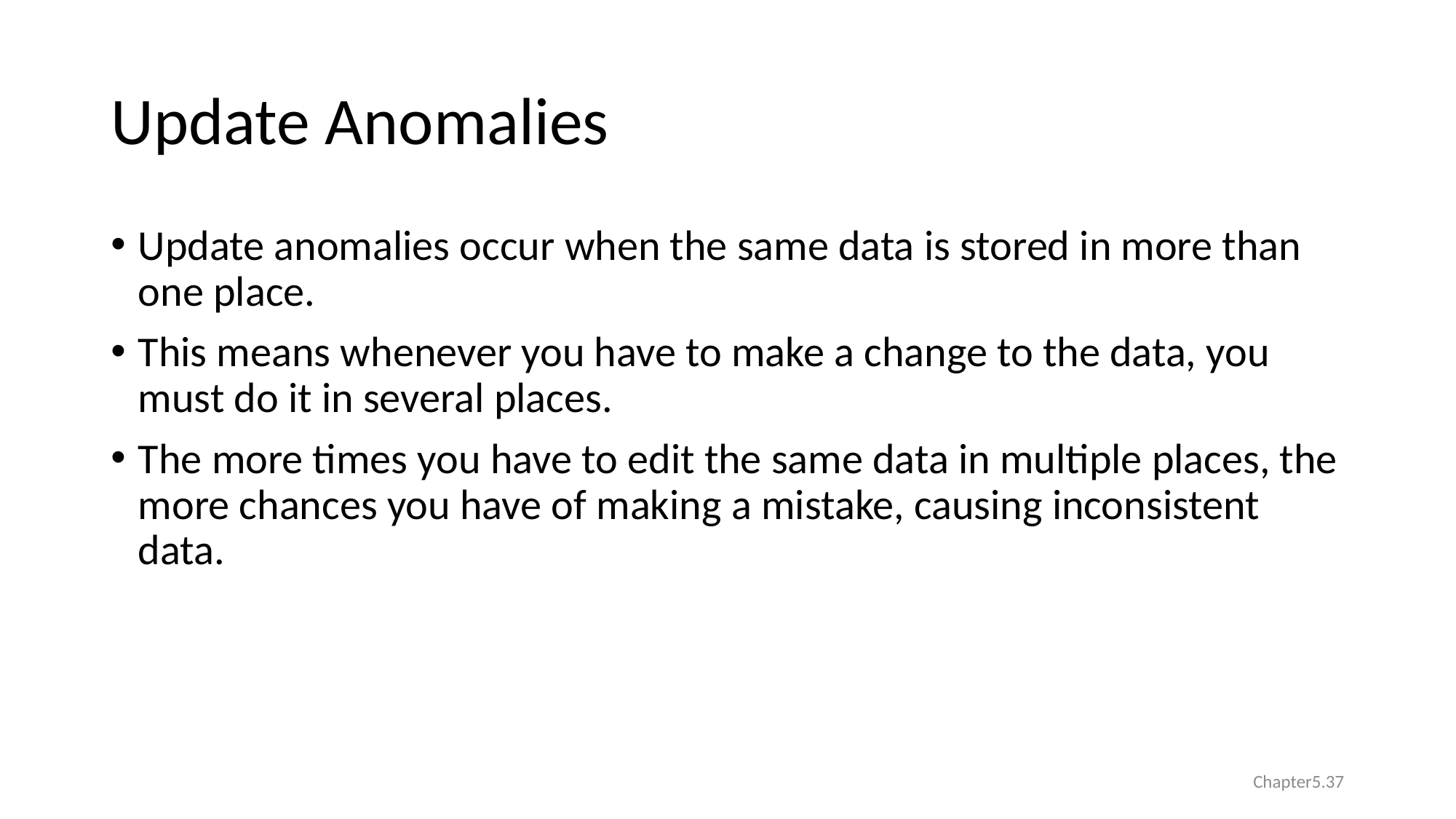

# Update Anomalies
Update anomalies occur when the same data is stored in more than one place.
This means whenever you have to make a change to the data, you must do it in several places.
The more times you have to edit the same data in multiple places, the more chances you have of making a mistake, causing inconsistent data.
Chapter5.37